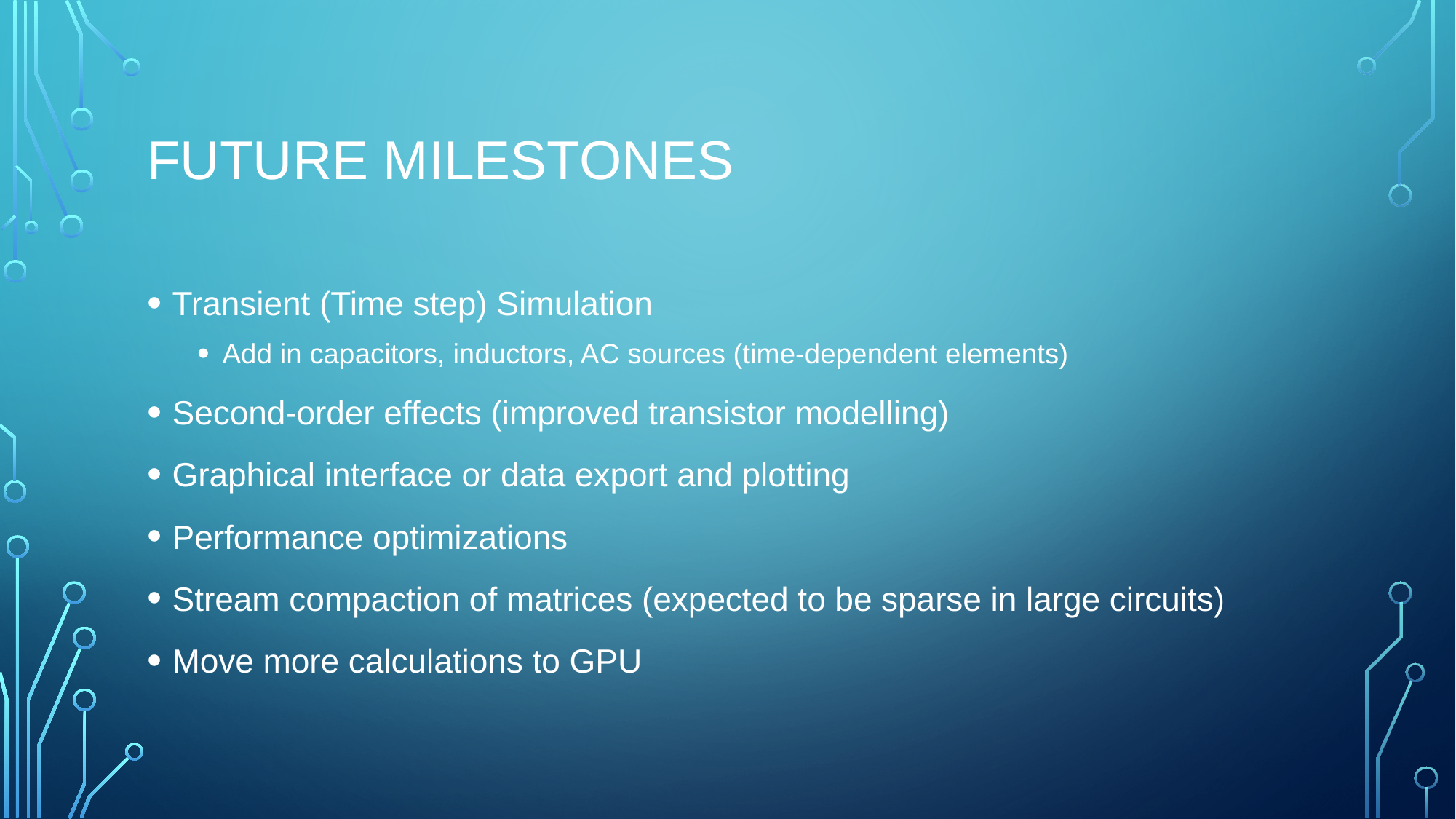

# Future Milestones
Transient (Time step) Simulation
Add in capacitors, inductors, AC sources (time-dependent elements)
Second-order effects (improved transistor modelling)
Graphical interface or data export and plotting
Performance optimizations
Stream compaction of matrices (expected to be sparse in large circuits)
Move more calculations to GPU